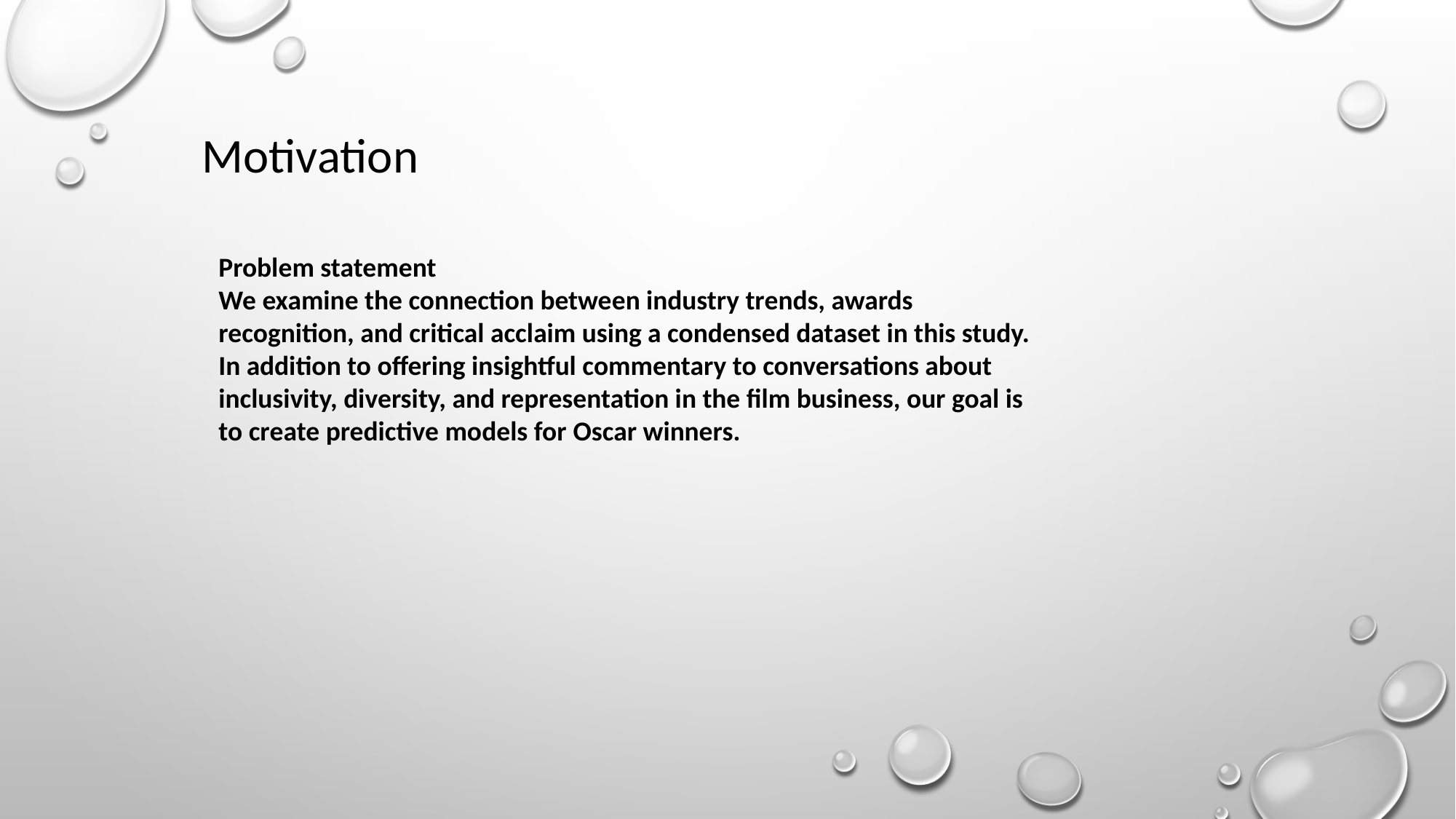

Motivation
Problem statement
We examine the connection between industry trends, awards recognition, and critical acclaim using a condensed dataset in this study. In addition to offering insightful commentary to conversations about inclusivity, diversity, and representation in the film business, our goal is to create predictive models for Oscar winners.